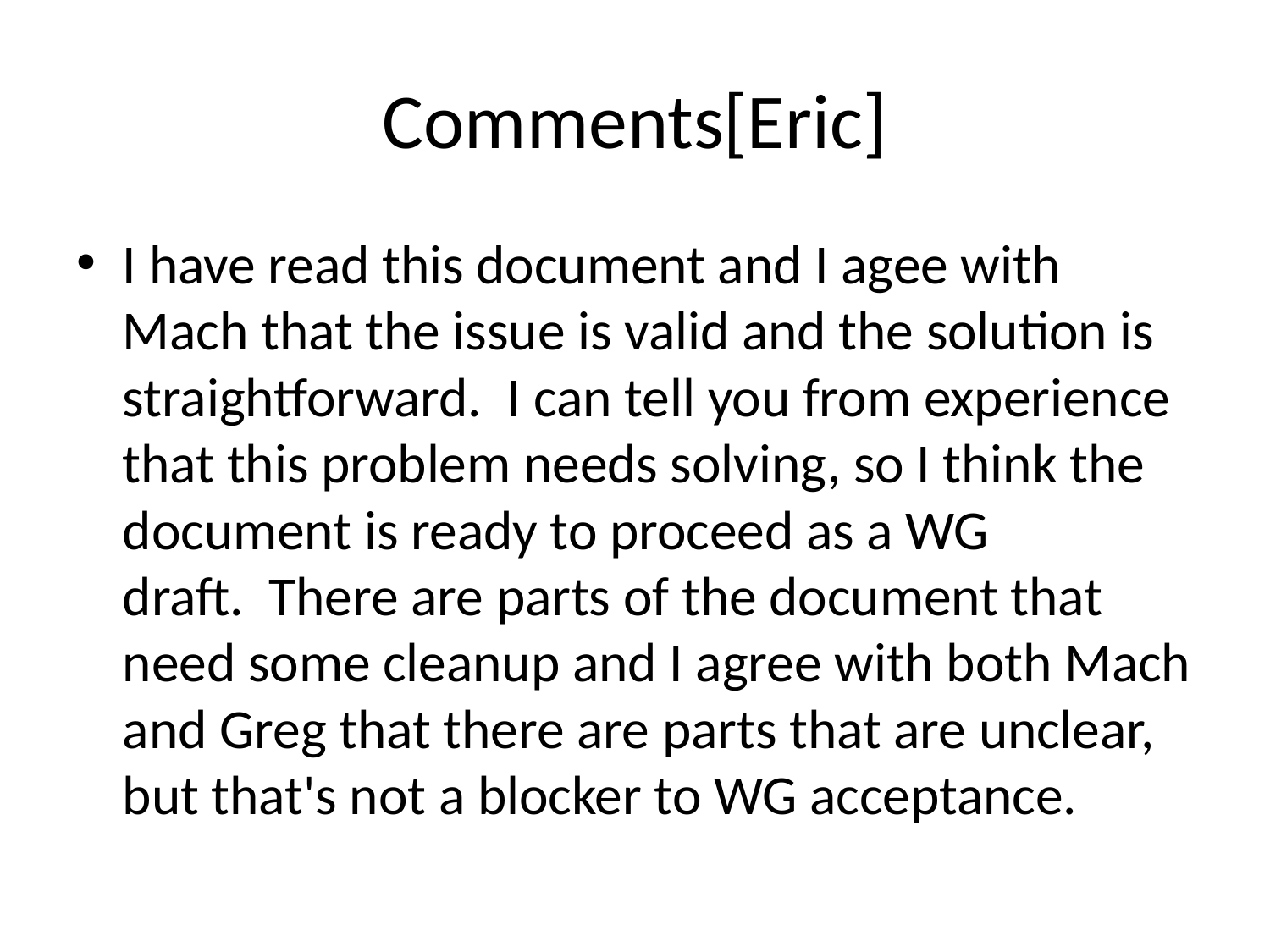

# Comments[Eric]
I have read this document and I agee with Mach that the issue is valid and the solution is straightforward.  I can tell you from experience that this problem needs solving, so I think the document is ready to proceed as a WG draft.  There are parts of the document that need some cleanup and I agree with both Mach and Greg that there are parts that are unclear, but that's not a blocker to WG acceptance.